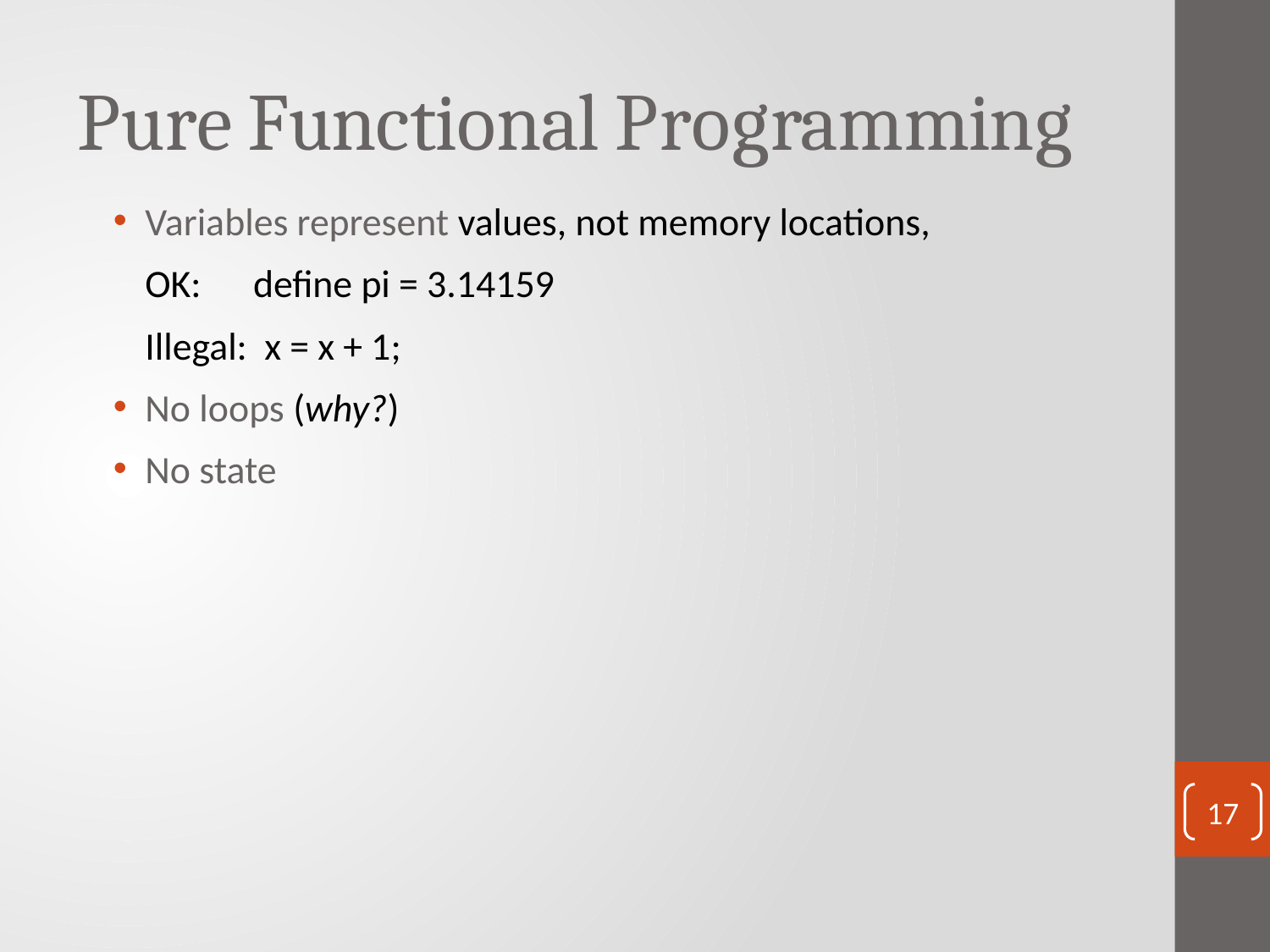

# Pure Functional Programming
Variables represent values, not memory locations,
	OK:      define pi = 3.14159
	Illegal:  x = x + 1;
No loops (why?)
No state
17